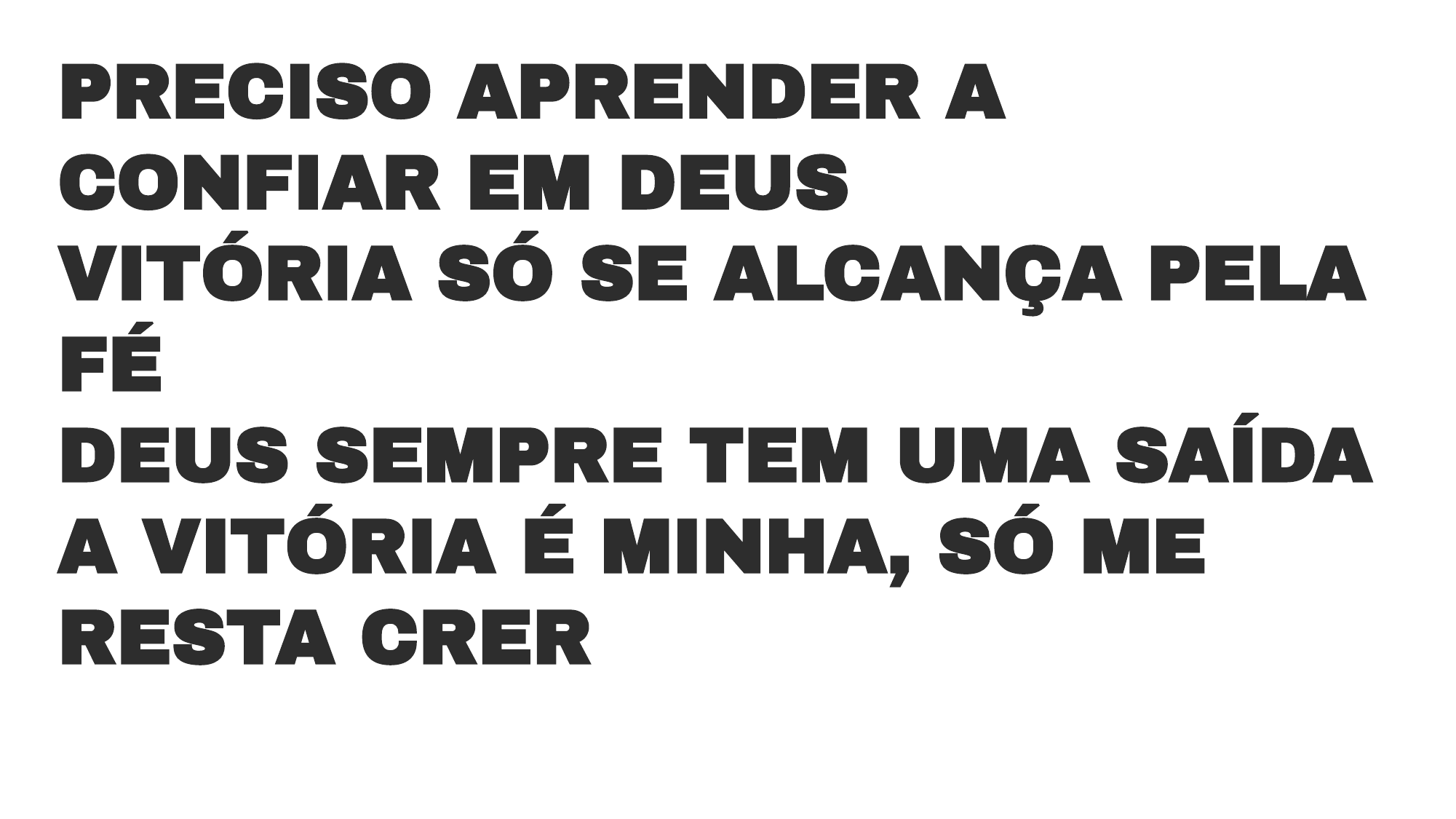

PRECISO APRENDER A CONFIAR EM DEUS
VITÓRIA SÓ SE ALCANÇA PELA FÉ
DEUS SEMPRE TEM UMA SAÍDA
A VITÓRIA É MINHA, SÓ ME RESTA CRER